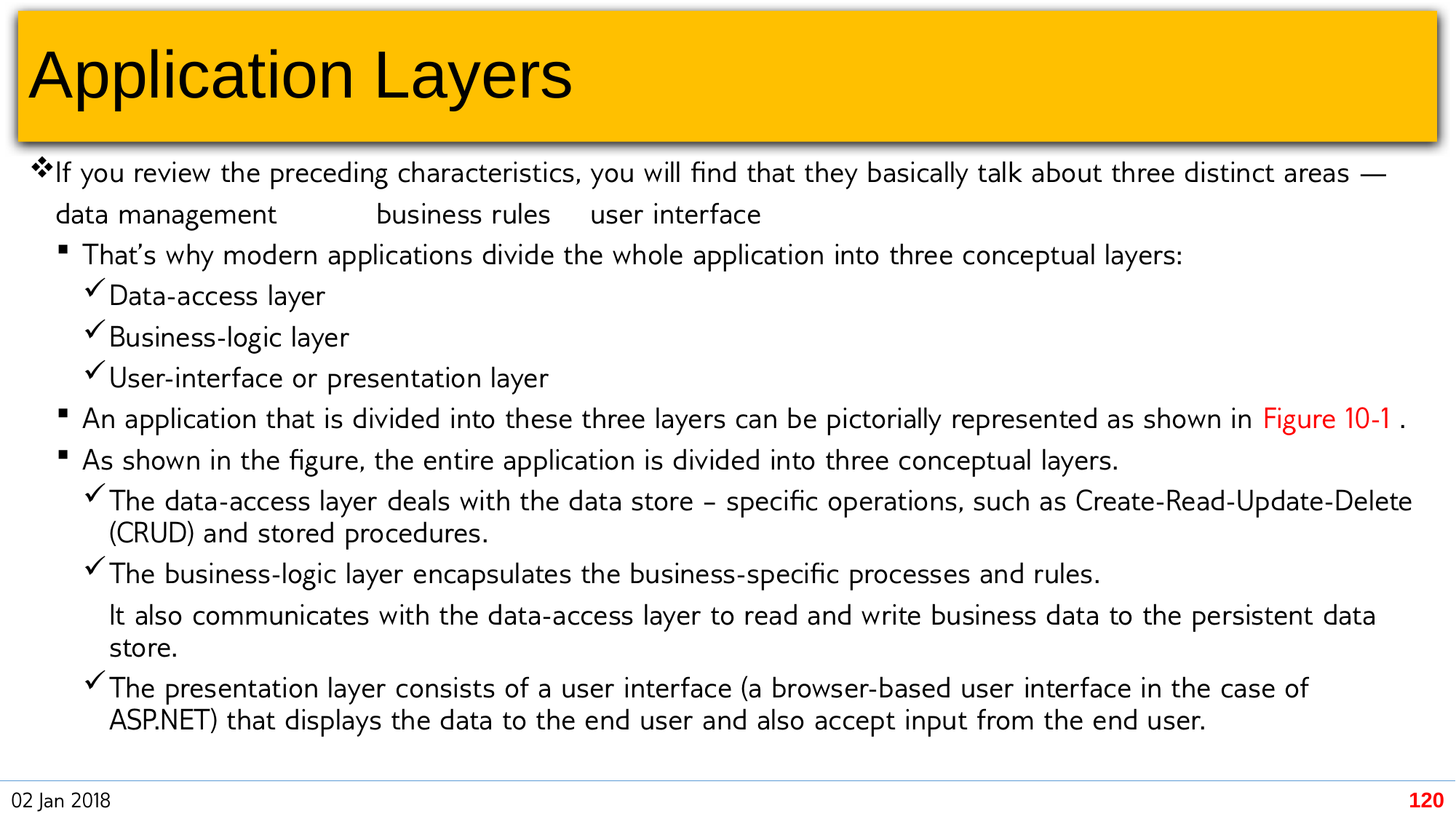

# Application Layers
If you review the preceding characteristics, you will find that they basically talk about three distinct areas —
	data management		business rules		user interface
That’s why modern applications divide the whole application into three conceptual layers:
Data-access layer
Business-logic layer
User-interface or presentation layer
An application that is divided into these three layers can be pictorially represented as shown in Figure 10-1 .
As shown in the figure, the entire application is divided into three conceptual layers.
The data-access layer deals with the data store – specific operations, such as Create-Read-Update-Delete (CRUD) and stored procedures.
The business-logic layer encapsulates the business-specific processes and rules.
It also communicates with the data-access layer to read and write business data to the persistent data store.
The presentation layer consists of a user interface (a browser-based user interface in the case of ASP.NET) that displays the data to the end user and also accept input from the end user.
02 Jan 2018
120